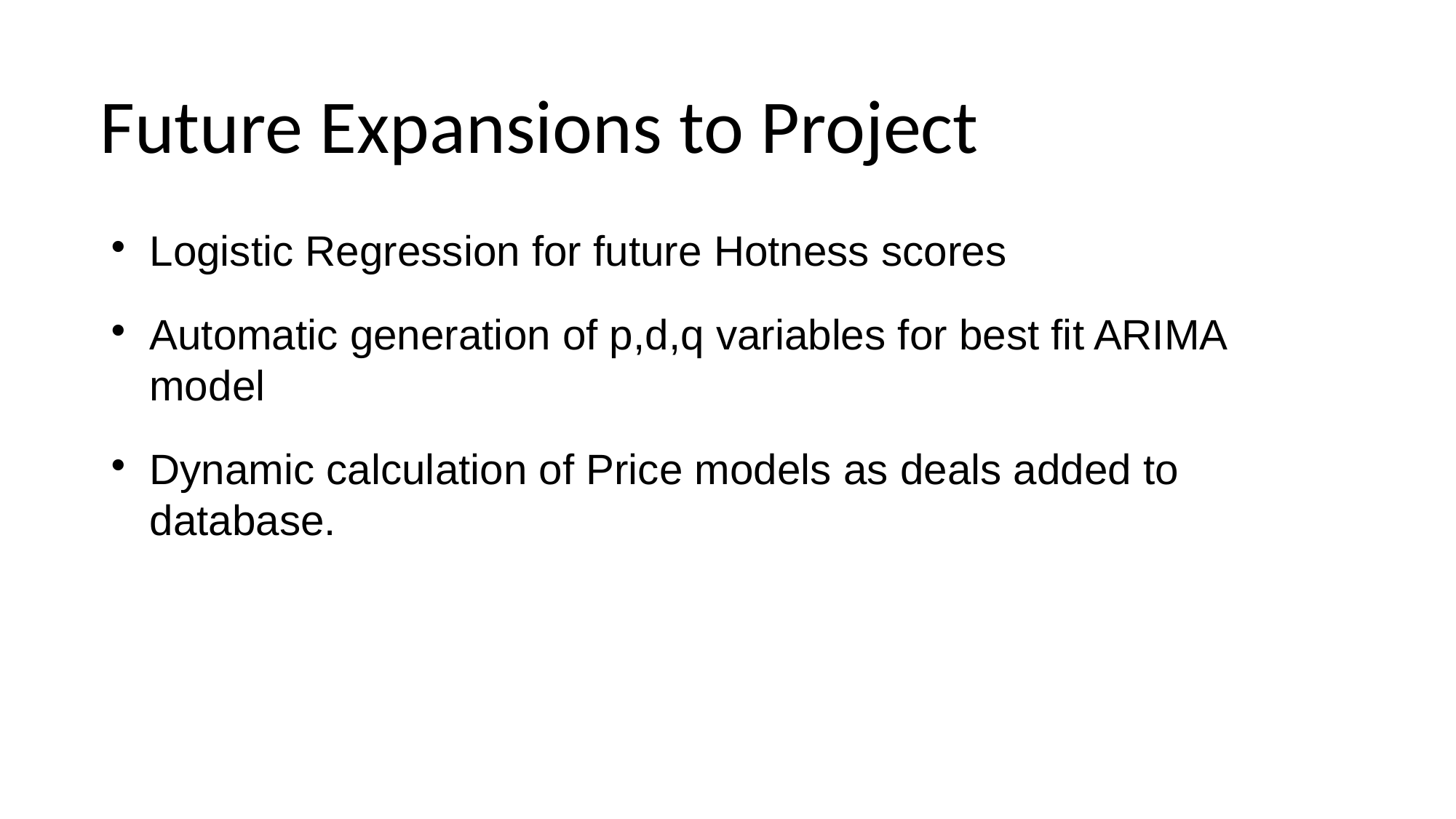

Future Expansions to Project
Logistic Regression for future Hotness scores

Automatic generation of p,d,q variables for best fit ARIMA model

Dynamic calculation of Price models as deals added to database.